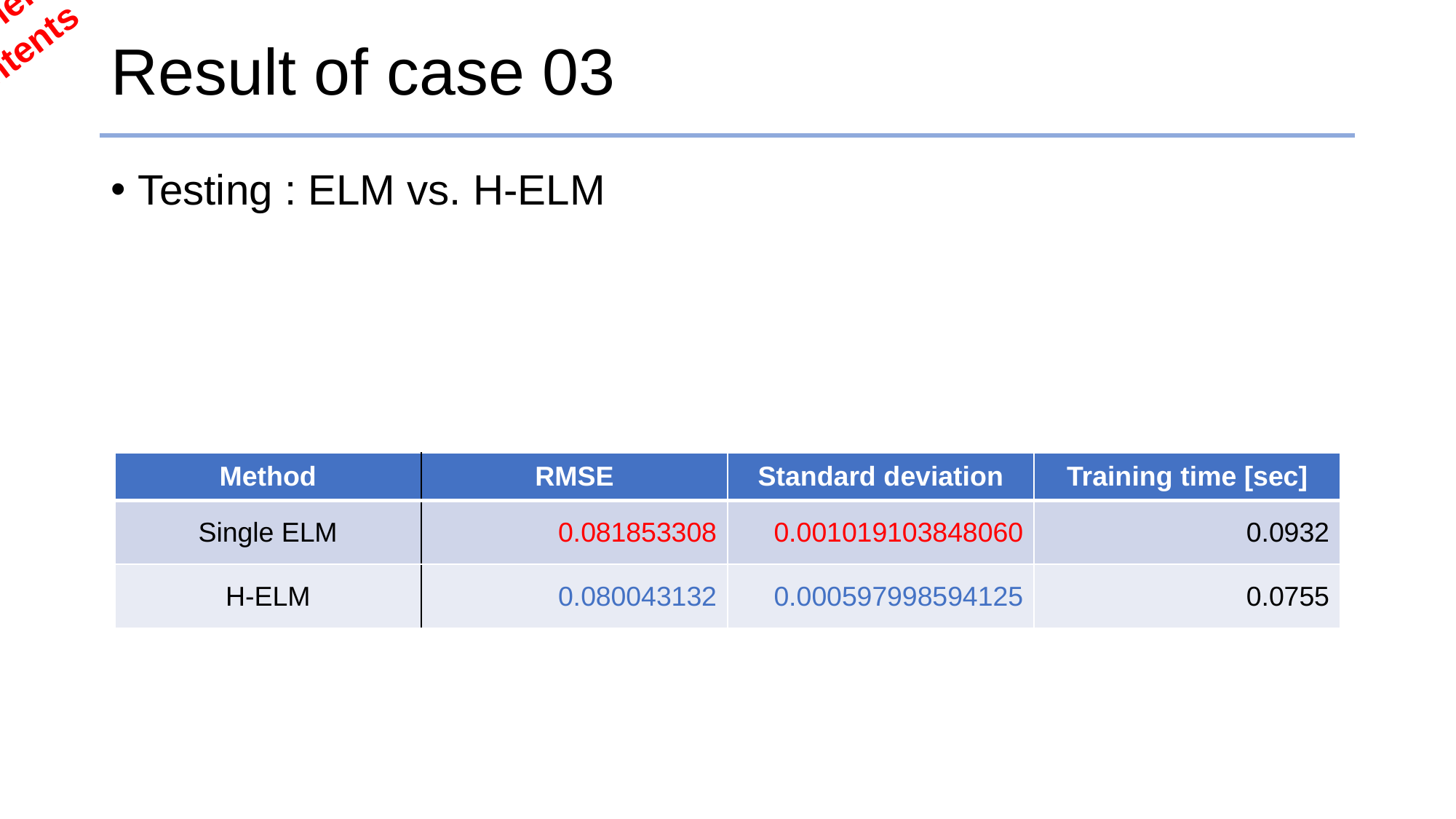

Need supplementary contents
# Result of case 03
Testing : ELM vs. H-ELM

| Method | RMSE | Standard deviation | Training time [sec] |
| --- | --- | --- | --- |
| Single ELM | 0.081853308 | 0.001019103848060 | 0.0932 |
| H-ELM | 0.080043132 | 0.000597998594125 | 0.0755 |